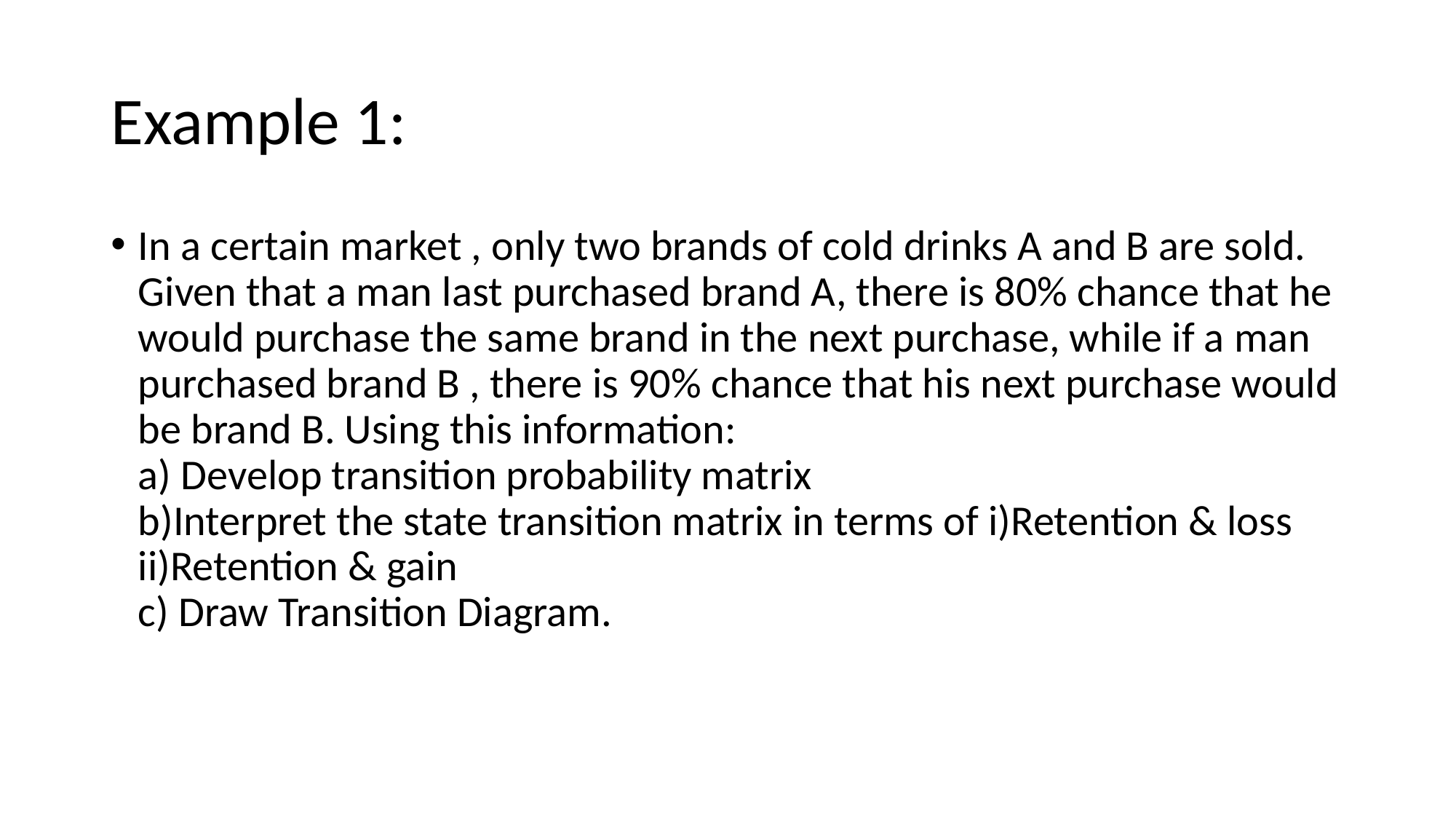

# Example 1:
In a certain market , only two brands of cold drinks A and B are sold. Given that a man last purchased brand A, there is 80% chance that he would purchase the same brand in the next purchase, while if a man purchased brand B , there is 90% chance that his next purchase would be brand B. Using this information:
a) Develop transition probability matrix
b)Interpret the state transition matrix in terms of i)Retention & loss
ii)Retention & gain
c) Draw Transition Diagram.